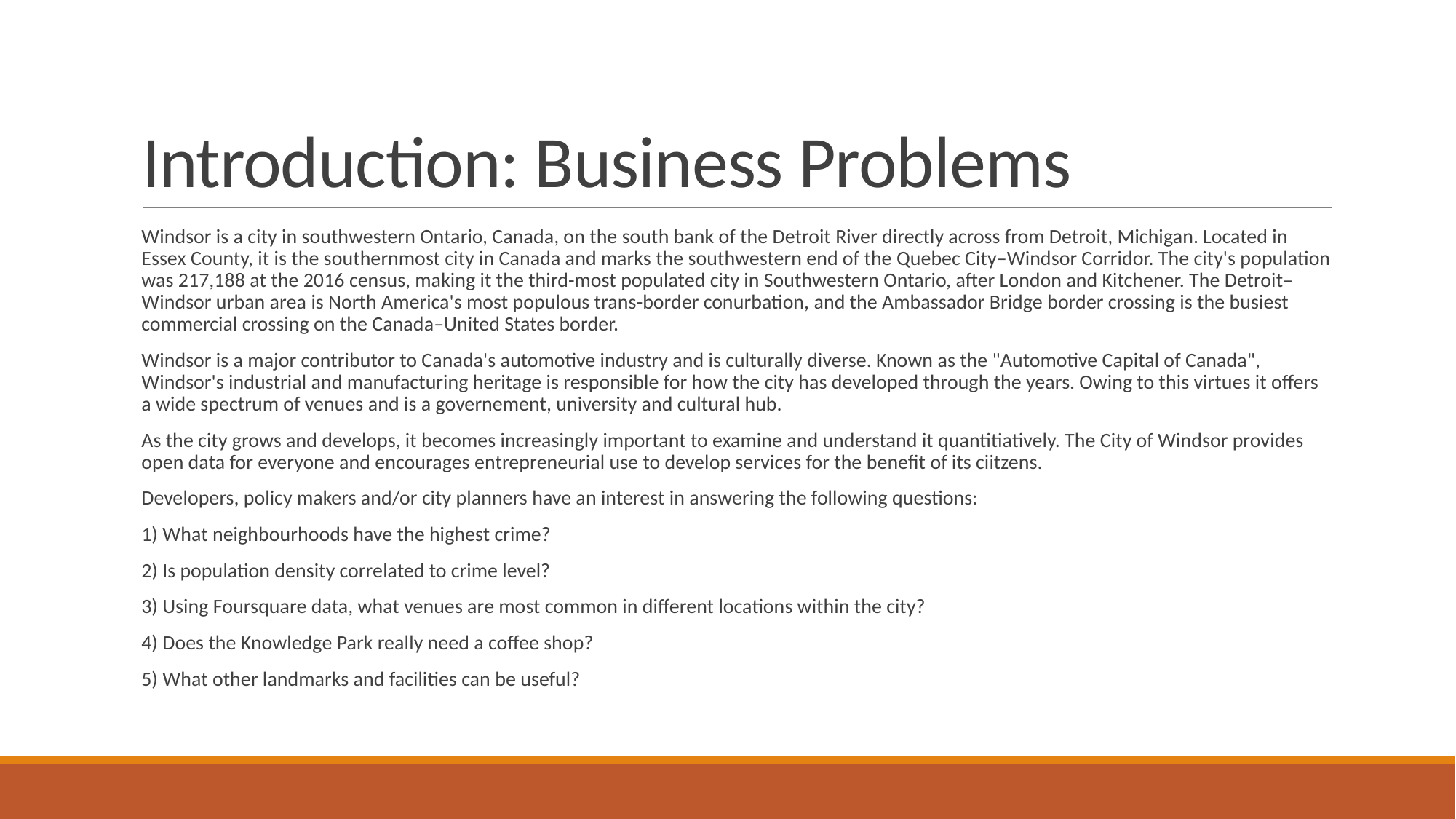

# Introduction: Business Problems
Windsor is a city in southwestern Ontario, Canada, on the south bank of the Detroit River directly across from Detroit, Michigan. Located in Essex County, it is the southernmost city in Canada and marks the southwestern end of the Quebec City–Windsor Corridor. The city's population was 217,188 at the 2016 census, making it the third-most populated city in Southwestern Ontario, after London and Kitchener. The Detroit–Windsor urban area is North America's most populous trans-border conurbation, and the Ambassador Bridge border crossing is the busiest commercial crossing on the Canada–United States border.
Windsor is a major contributor to Canada's automotive industry and is culturally diverse. Known as the "Automotive Capital of Canada", Windsor's industrial and manufacturing heritage is responsible for how the city has developed through the years. Owing to this virtues it offers a wide spectrum of venues and is a governement, university and cultural hub.
As the city grows and develops, it becomes increasingly important to examine and understand it quantitiatively. The City of Windsor provides open data for everyone and encourages entrepreneurial use to develop services for the benefit of its ciitzens.
Developers, policy makers and/or city planners have an interest in answering the following questions:
1) What neighbourhoods have the highest crime?
2) Is population density correlated to crime level?
3) Using Foursquare data, what venues are most common in different locations within the city?
4) Does the Knowledge Park really need a coffee shop?
5) What other landmarks and facilities can be useful?